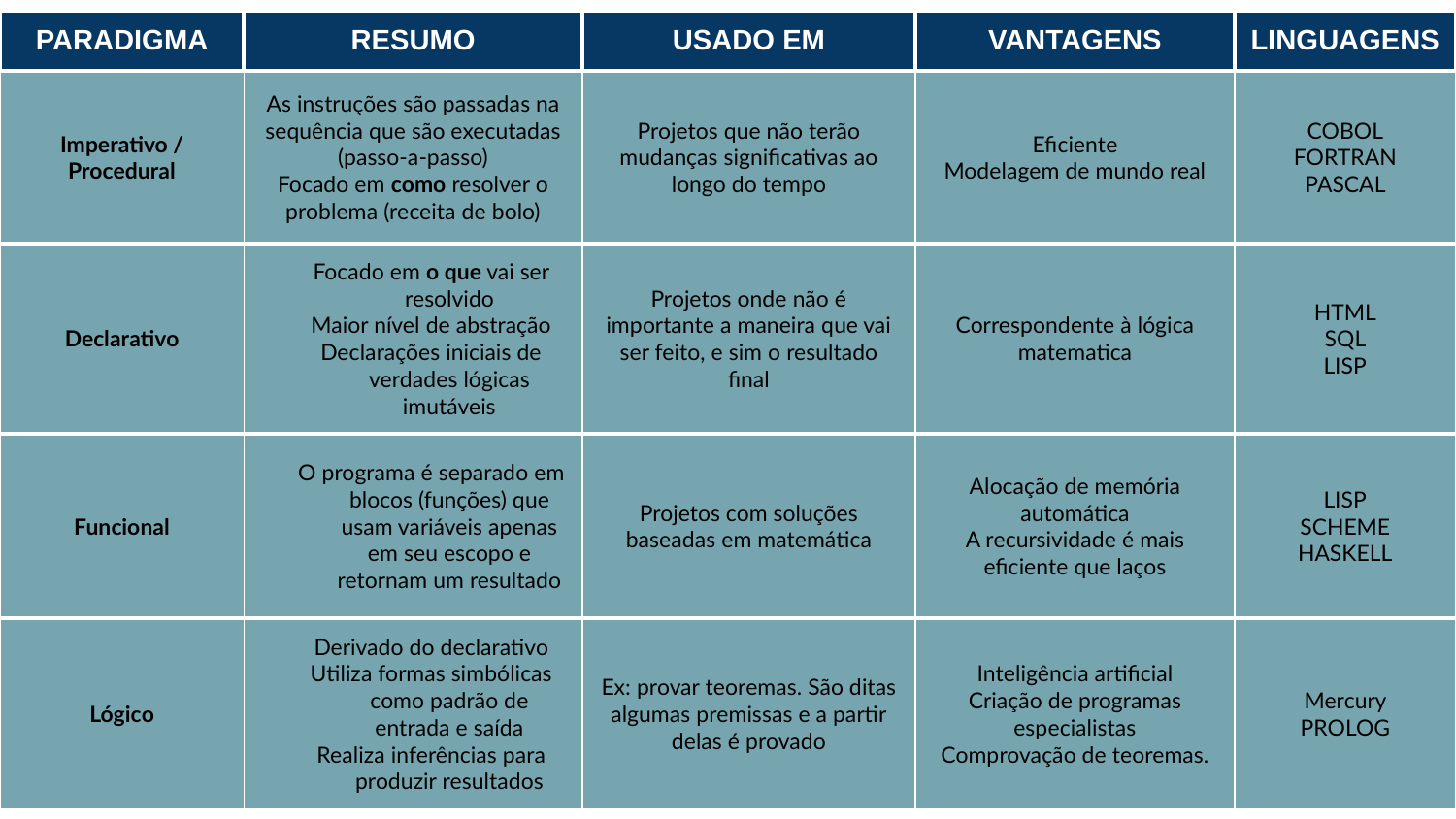

| PARADIGMA | RESUMO | USADO EM | VANTAGENS | LINGUAGENS |
| --- | --- | --- | --- | --- |
| Imperativo / Procedural | As instruções são passadas na sequência que são executadas (passo-a-passo) Focado em como resolver o problema (receita de bolo) | Projetos que não terão mudanças significativas ao longo do tempo | Eficiente Modelagem de mundo real | COBOL FORTRAN PASCAL |
| Declarativo | Focado em o que vai ser resolvido Maior nível de abstração Declarações iniciais de verdades lógicas imutáveis | Projetos onde não é importante a maneira que vai ser feito, e sim o resultado final | Correspondente à lógica matematica | HTML SQL LISP |
| Funcional | O programa é separado em blocos (funções) que usam variáveis apenas em seu escopo e retornam um resultado | Projetos com soluções baseadas em matemática | Alocação de memória automática A recursividade é mais eficiente que laços | LISP SCHEME HASKELL |
| Lógico | Derivado do declarativo Utiliza formas simbólicas como padrão de entrada e saída Realiza inferências para produzir resultados | Ex: provar teoremas. São ditas algumas premissas e a partir delas é provado | Inteligência artificial Criação de programas especialistas Comprovação de teoremas. | Mercury PROLOG |